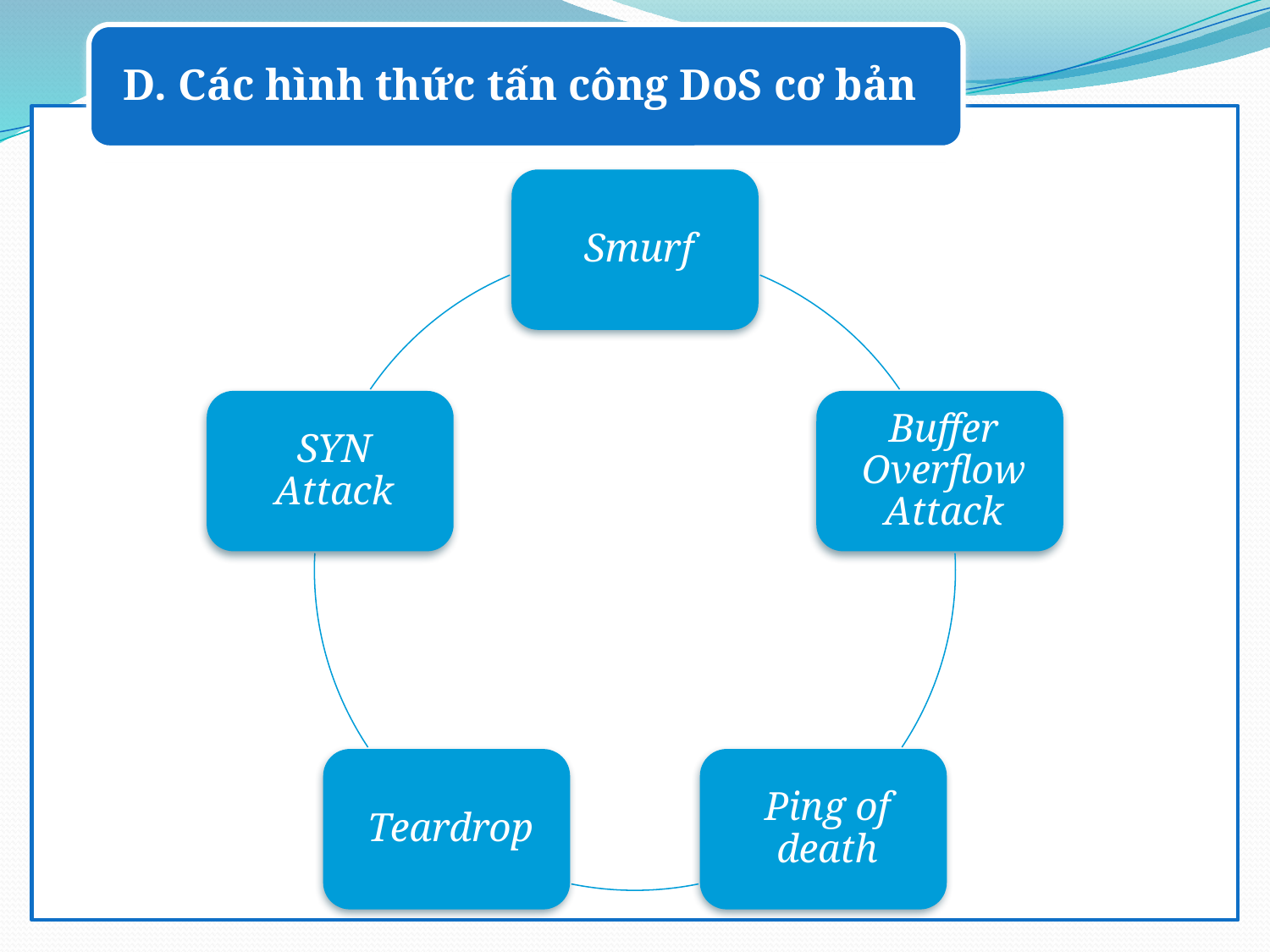

D. Các hình thức tấn công DoS cơ bản
#

Smurf
Buffer Overflow Attack
Ping of death
Teardrop
SYN Attack